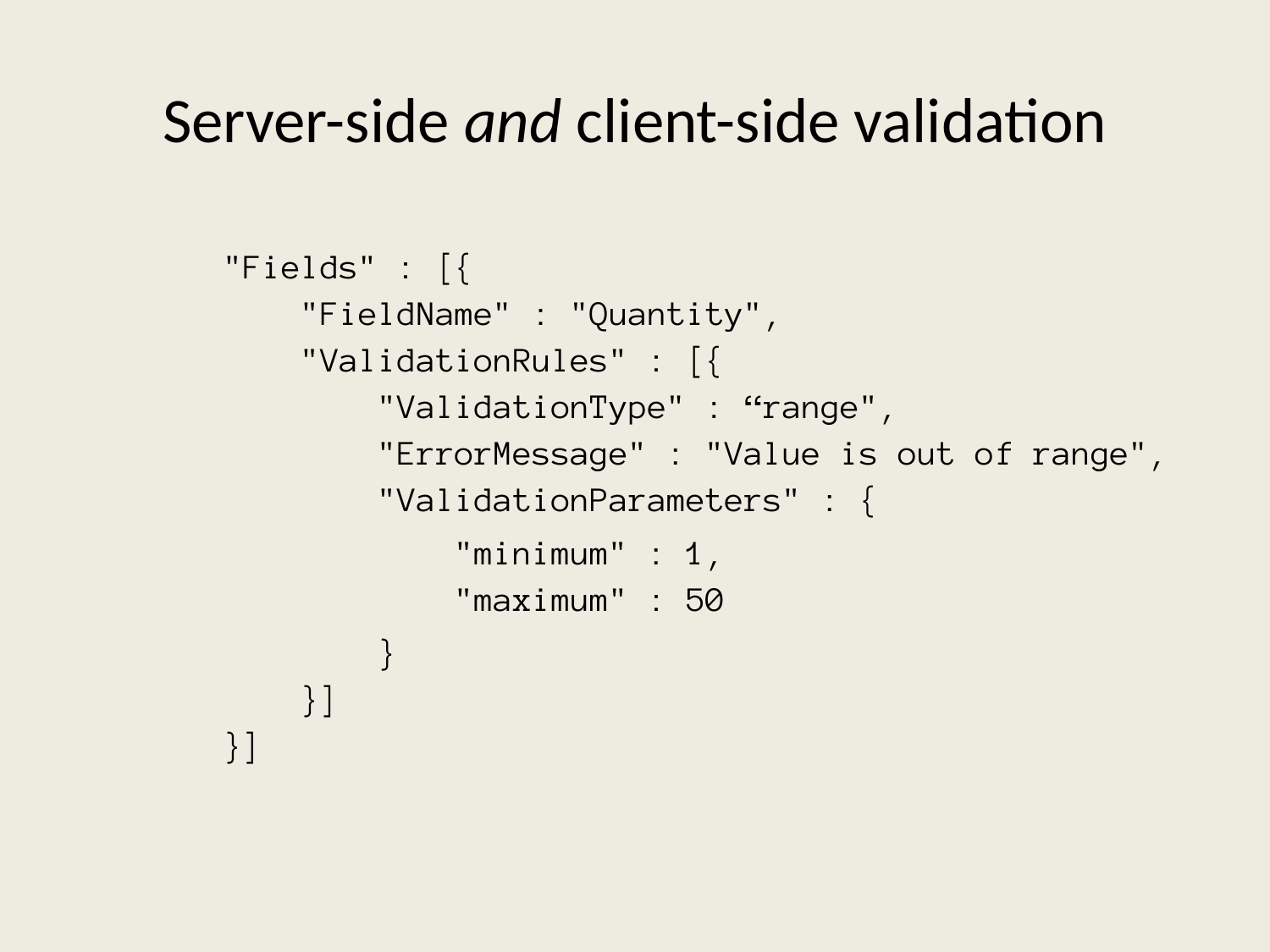

# Server-side and client-side validation
"Fields" : [{
    "FieldName" : "Quantity",
    "ValidationRules" : [{
        "ValidationType" : “range",
        "ErrorMessage" : "Value is out of range",
        "ValidationParameters" : {
            "minimum" : 1,
            "maximum" : 50
        }
    }]
}]